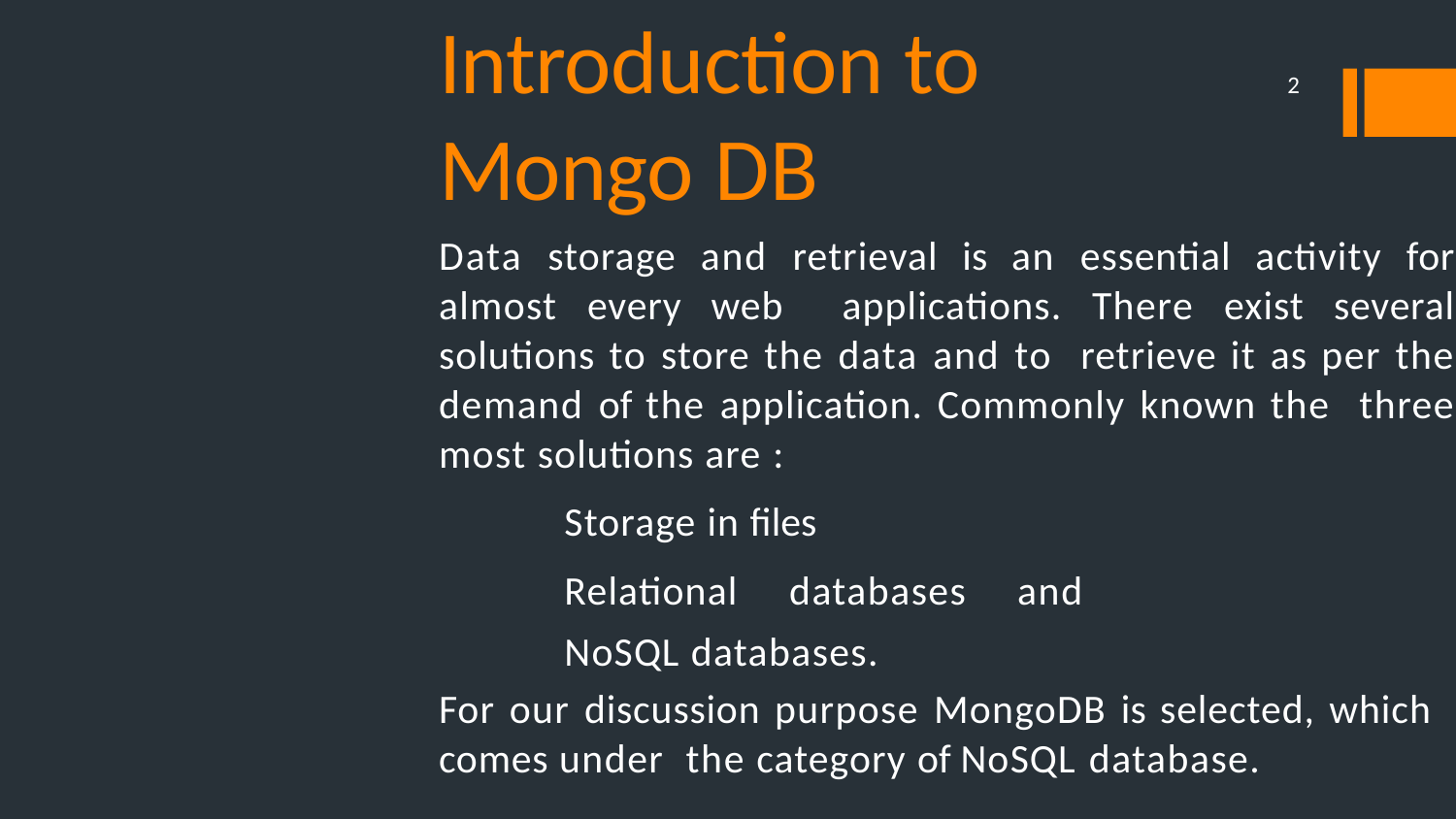

# Introduction to Mongo DB
2
Data storage and retrieval is an essential activity for almost every web  applications. There exist several solutions to store the data and to  retrieve it as per the demand of the application. Commonly known the  three most solutions are :
Storage in files
Relational databases and  NoSQL databases.
For our discussion purpose MongoDB is selected, which comes under  the category of NoSQL database.